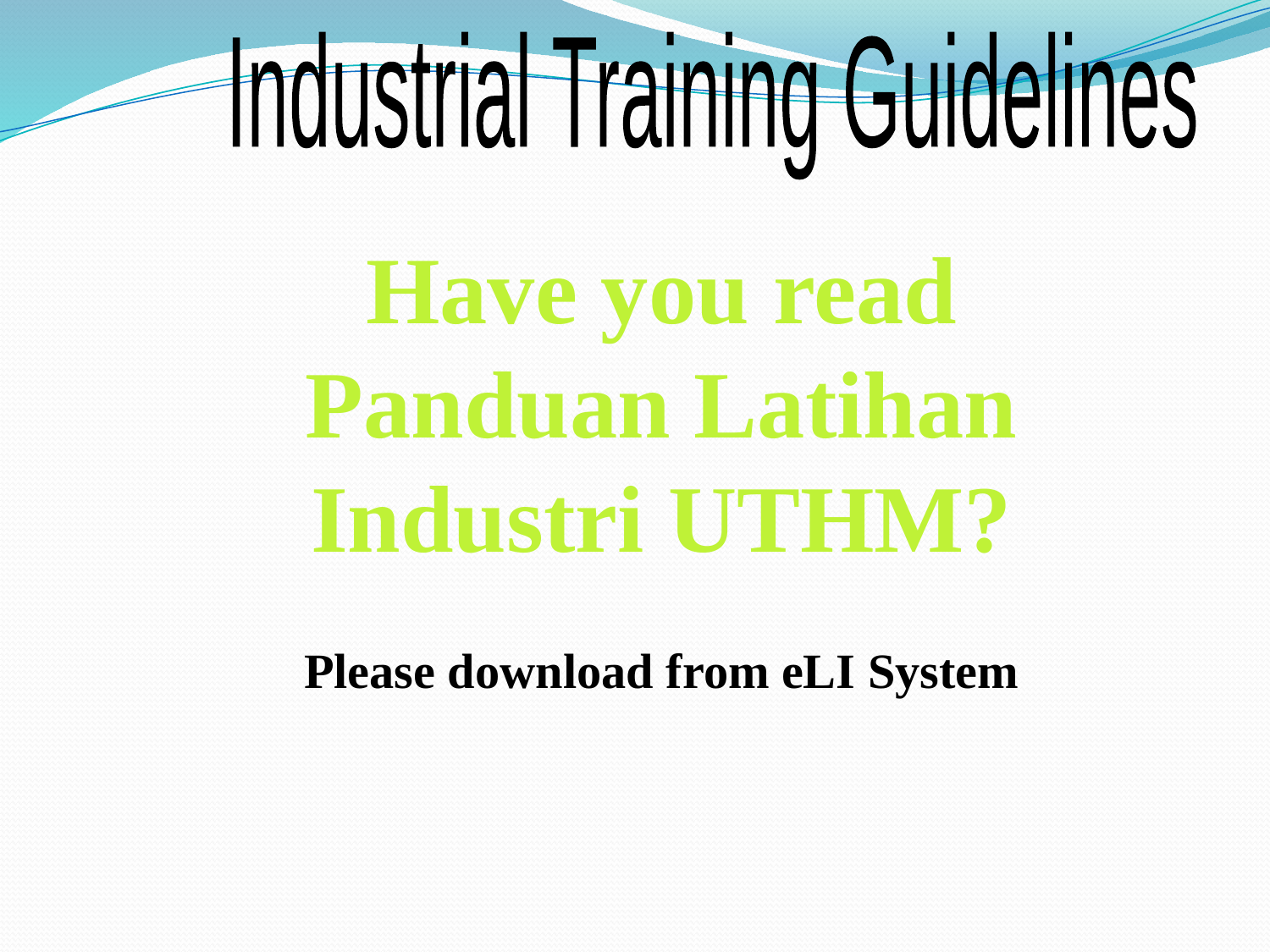

Industrial Training Guidelines
Have you read
Panduan Latihan Industri UTHM?

Please download from eLI System